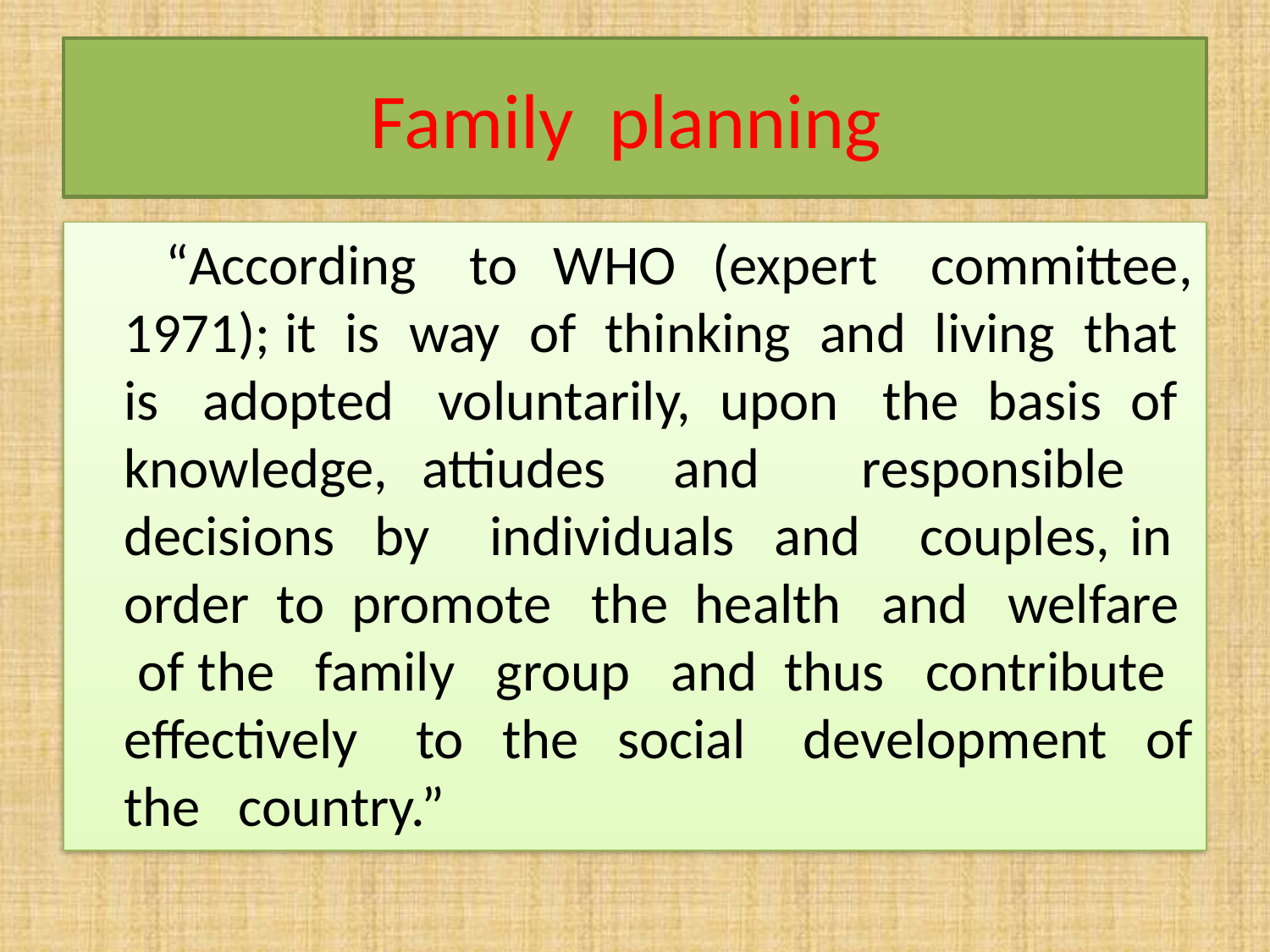

# Family  planning
     “According   to  WHO  (expert   committee, 1971); it  is  way  of  thinking  and  living  that  is   adopted   voluntarily,  upon   the  basis  of  knowledge, attiudes  and   responsible   decisions  by   individuals  and   couples, in  order  to  promote   the  health   and   welfare   of the   family   group   and  thus   contribute   effectively   to  the  social   development  of the   country.”